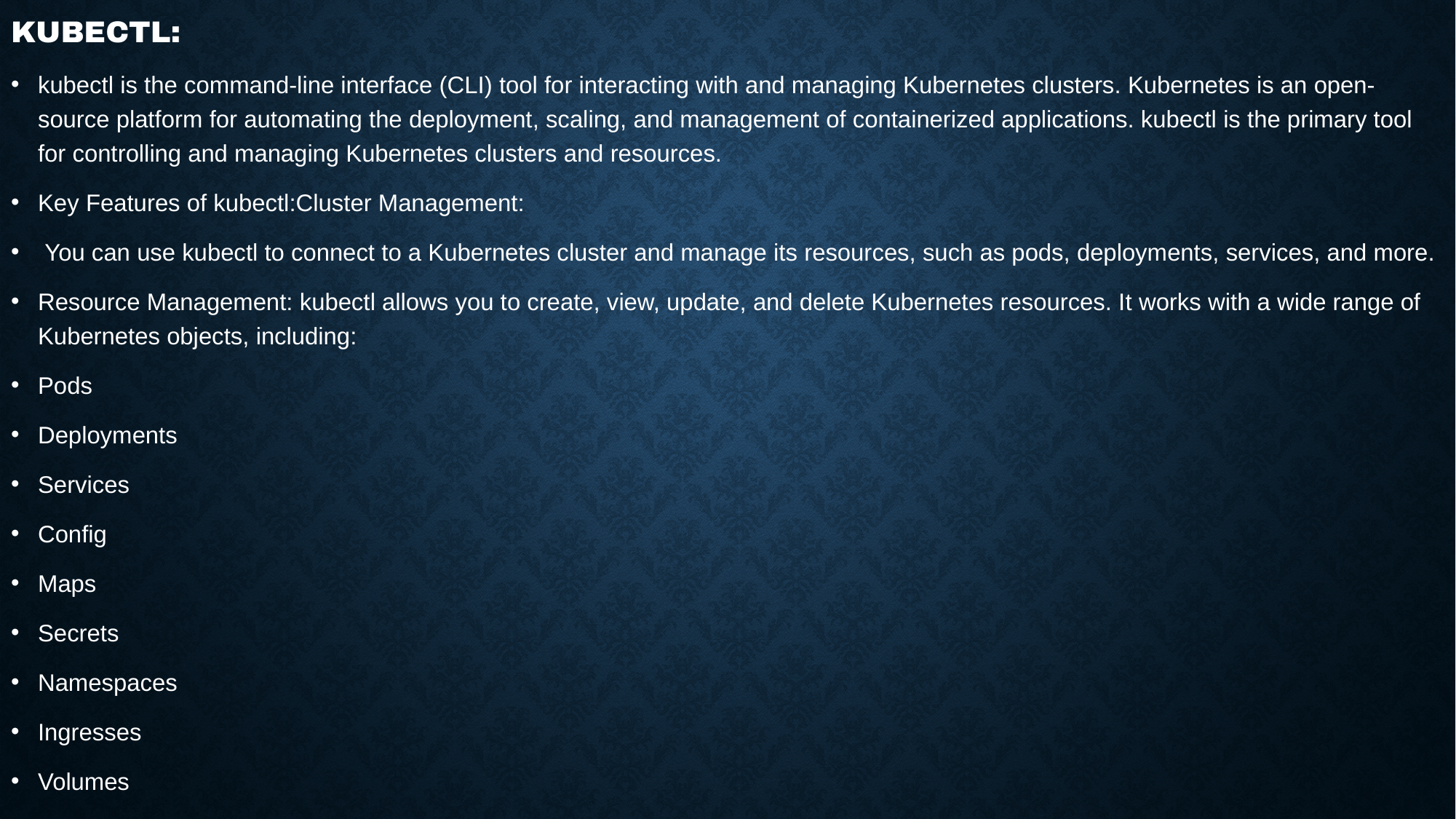

KUBECTL:
kubectl is the command-line interface (CLI) tool for interacting with and managing Kubernetes clusters. Kubernetes is an open-source platform for automating the deployment, scaling, and management of containerized applications. kubectl is the primary tool for controlling and managing Kubernetes clusters and resources.
Key Features of kubectl:Cluster Management:
 You can use kubectl to connect to a Kubernetes cluster and manage its resources, such as pods, deployments, services, and more.
Resource Management: kubectl allows you to create, view, update, and delete Kubernetes resources. It works with a wide range of Kubernetes objects, including:
Pods
Deployments
Services
Config
Maps
Secrets
Namespaces
Ingresses
Volumes